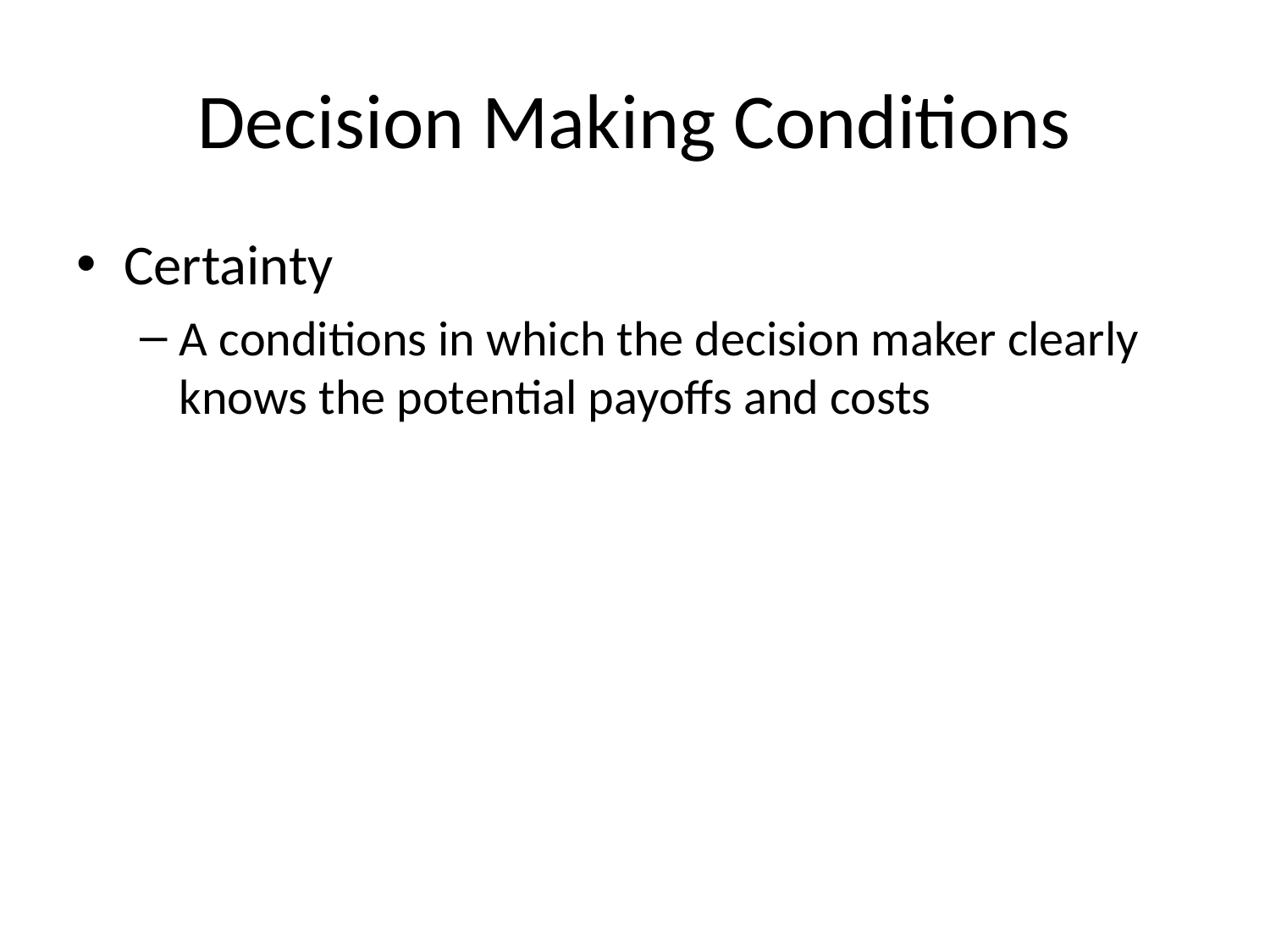

# Decision Making Conditions
Certainty
A conditions in which the decision maker clearly knows the potential payoffs and costs